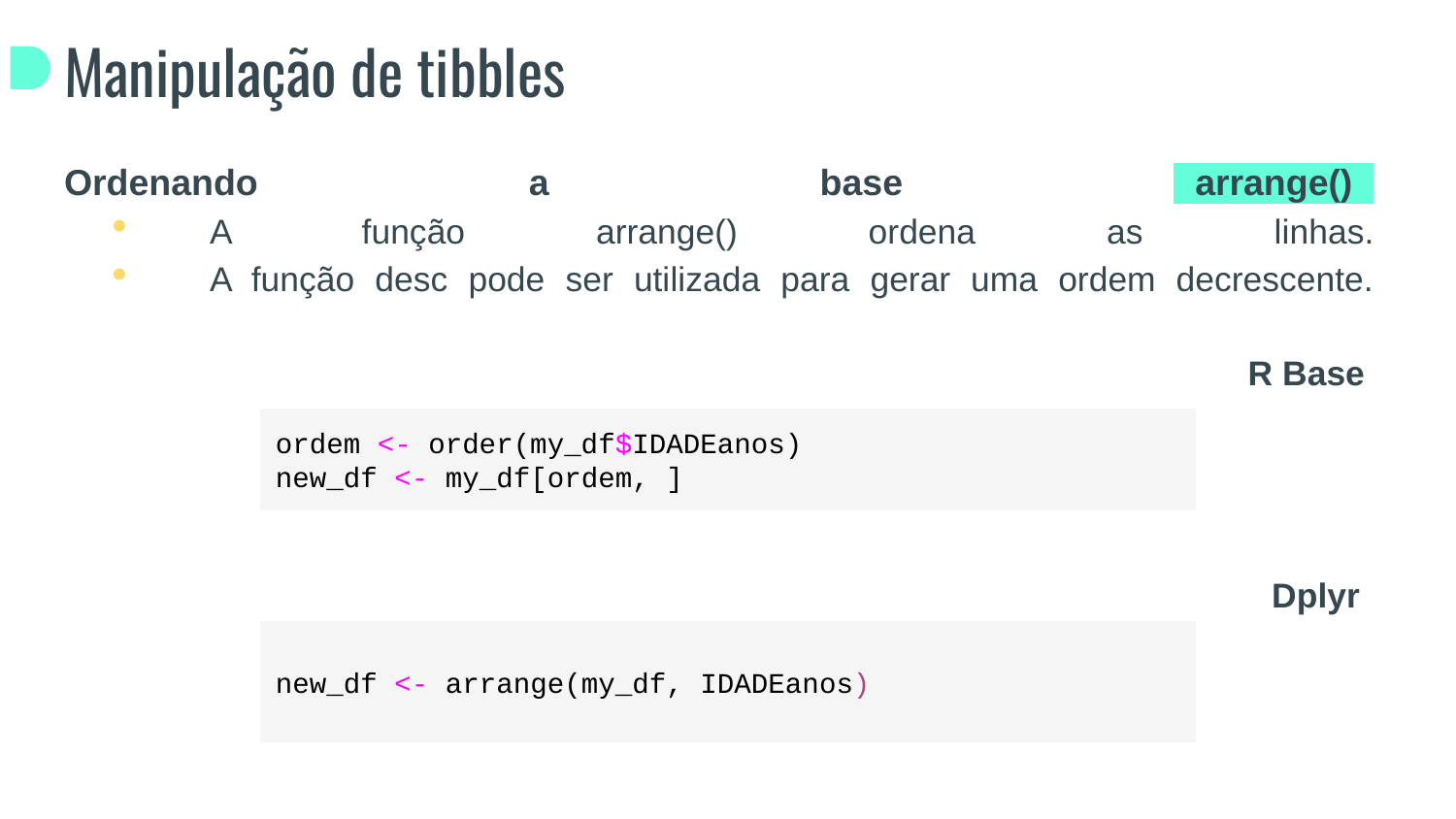

# Manipulação de tibbles

Ordenando a base +arrange()+
	A função arrange() ordena as linhas.
	A função desc pode ser utilizada para gerar uma ordem decrescente.
								  R Base
								   Dplyr

ordem <- order(my_df$IDADEanos)
new_df <- my_df[ordem, ]
new_df <- arrange(my_df, IDADEanos)